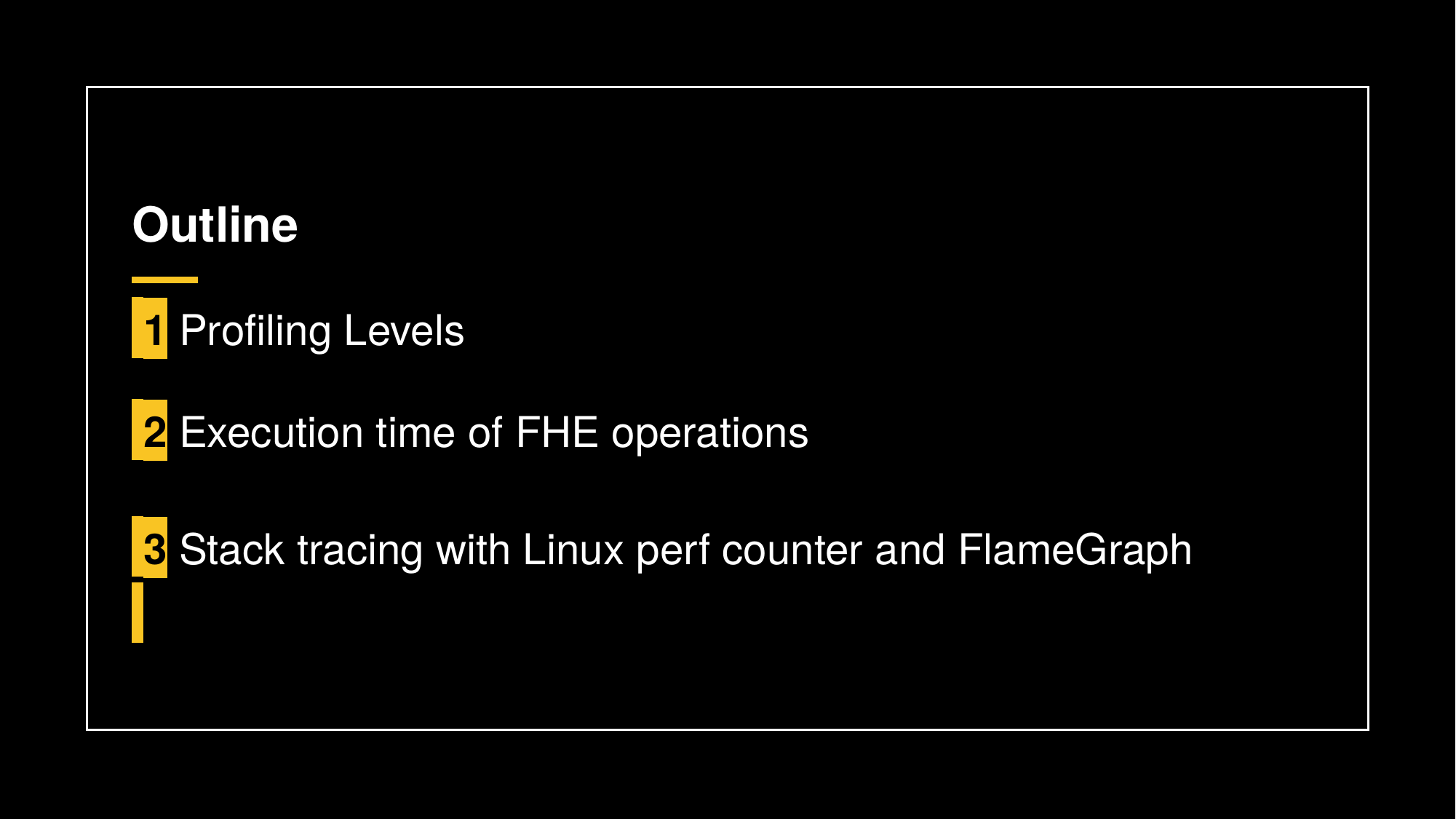

# Outline
 1 Profiling Levels

 2 Execution time of FHE operations

 3 Stack tracing with Linux perf counter and FlameGraph